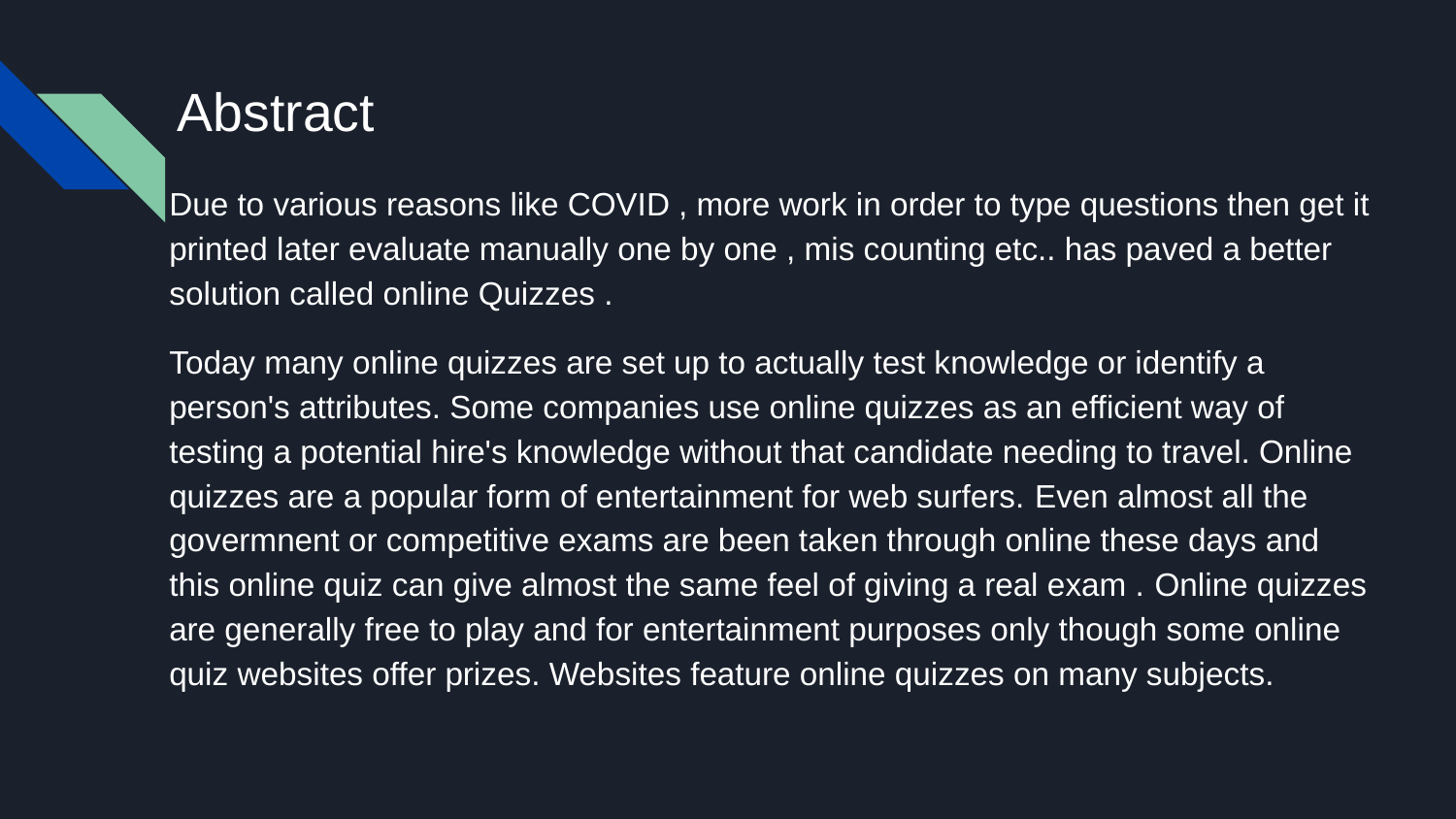

# Abstract
Due to various reasons like COVID , more work in order to type questions then get it printed later evaluate manually one by one , mis counting etc.. has paved a better solution called online Quizzes .
Today many online quizzes are set up to actually test knowledge or identify a person's attributes. Some companies use online quizzes as an efficient way of testing a potential hire's knowledge without that candidate needing to travel. Online quizzes are a popular form of entertainment for web surfers. Even almost all the govermnent or competitive exams are been taken through online these days and this online quiz can give almost the same feel of giving a real exam . Online quizzes are generally free to play and for entertainment purposes only though some online quiz websites offer prizes. Websites feature online quizzes on many subjects.